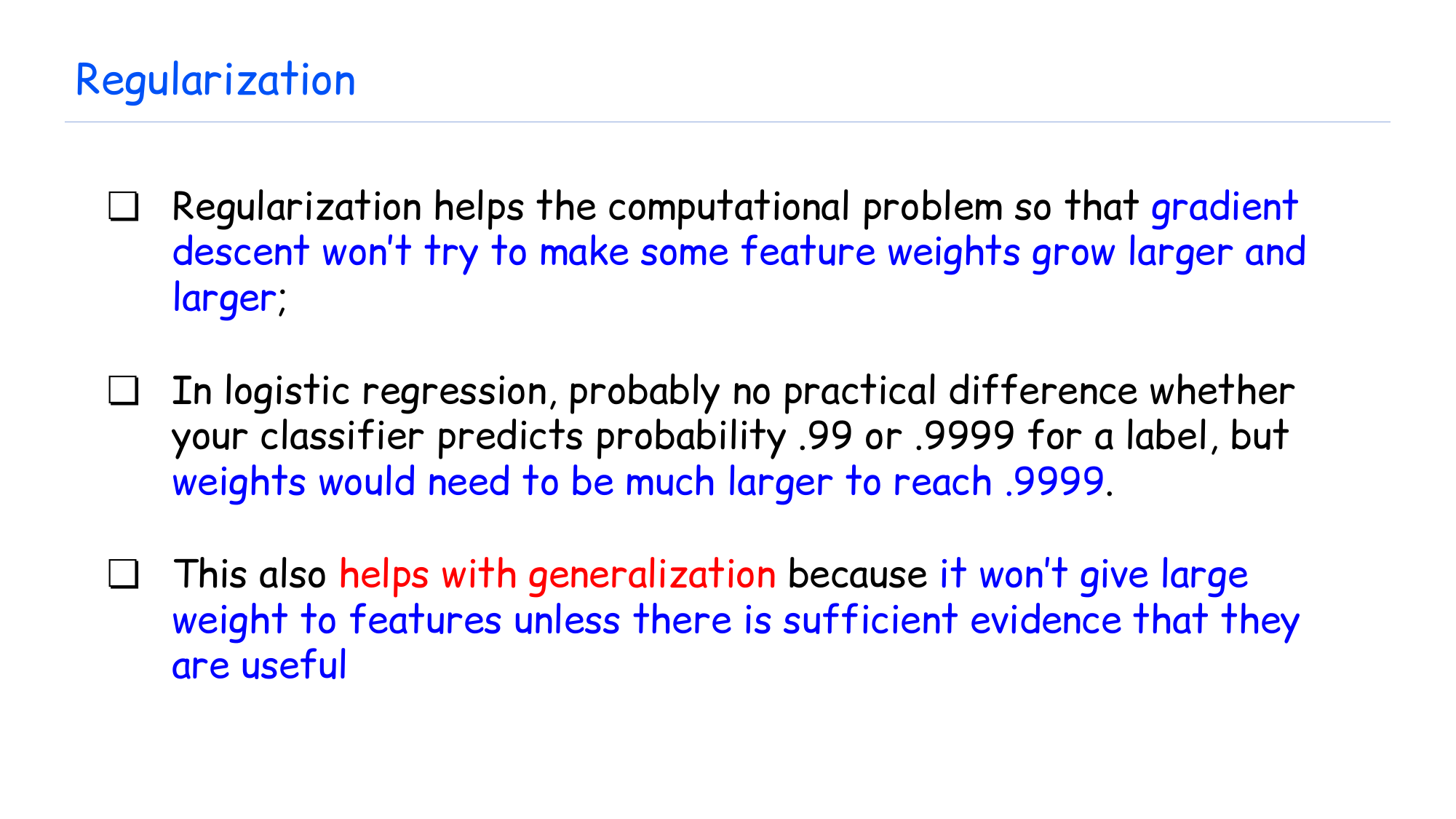

# Regularization
❏	Regularization helps the computational problem so that gradient descent won’t try to make some feature weights grow larger and larger;

❏	In logistic regression, probably no practical difference whether your classifier predicts probability .99 or .9999 for a label, but weights would need to be much larger to reach .9999.

❏	This also helps with generalization because it won’t give large weight to features unless there is sufficient evidence that they are useful